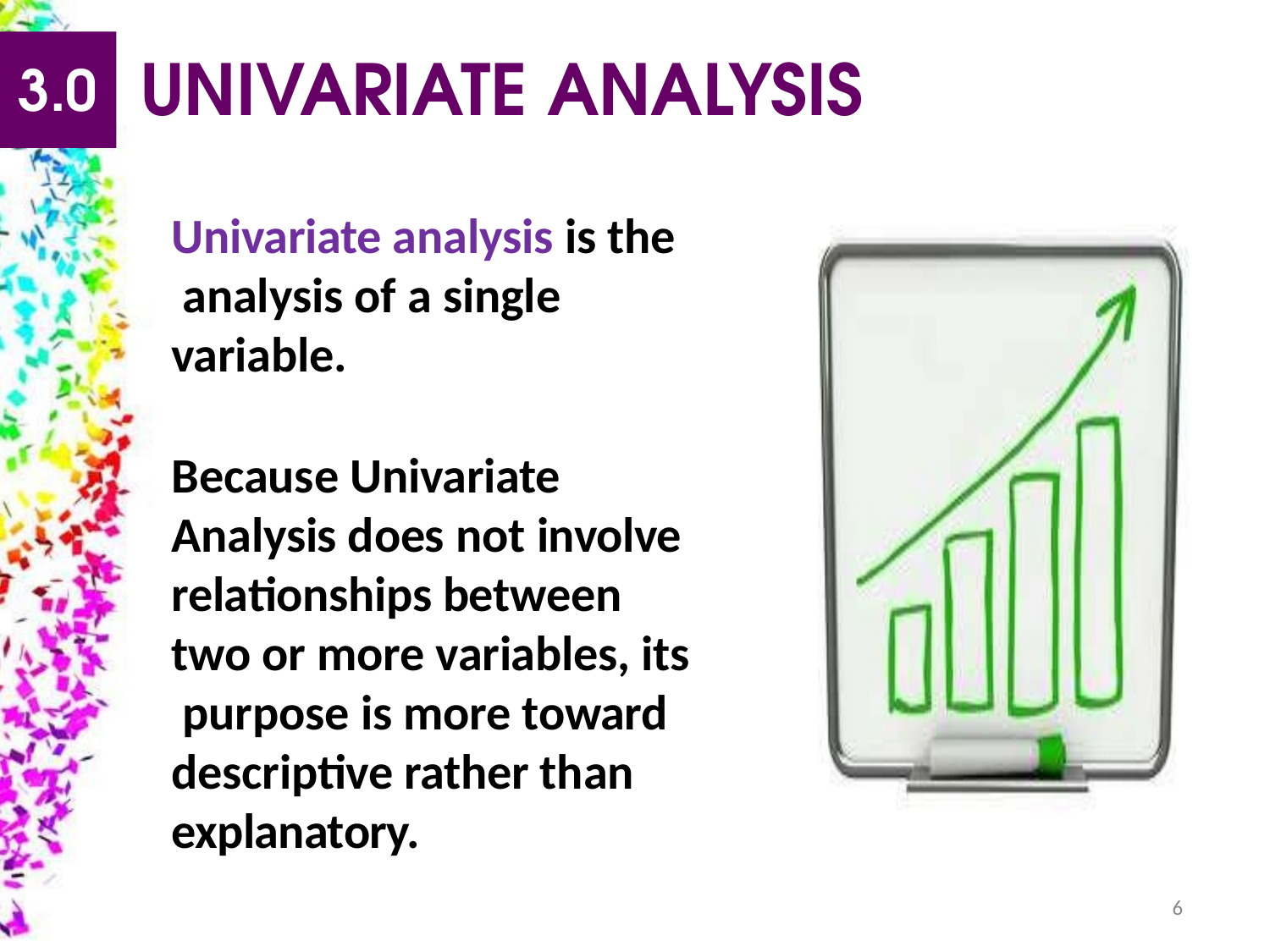

# UNIVARIATE ANALYSIS
3.0
Univariate analysis is the  analysis of a single  variable.

Because Univariate  Analysis does not involve  relationships between  two or more variables, its  purpose is more toward  descriptive rather than  explanatory.

6